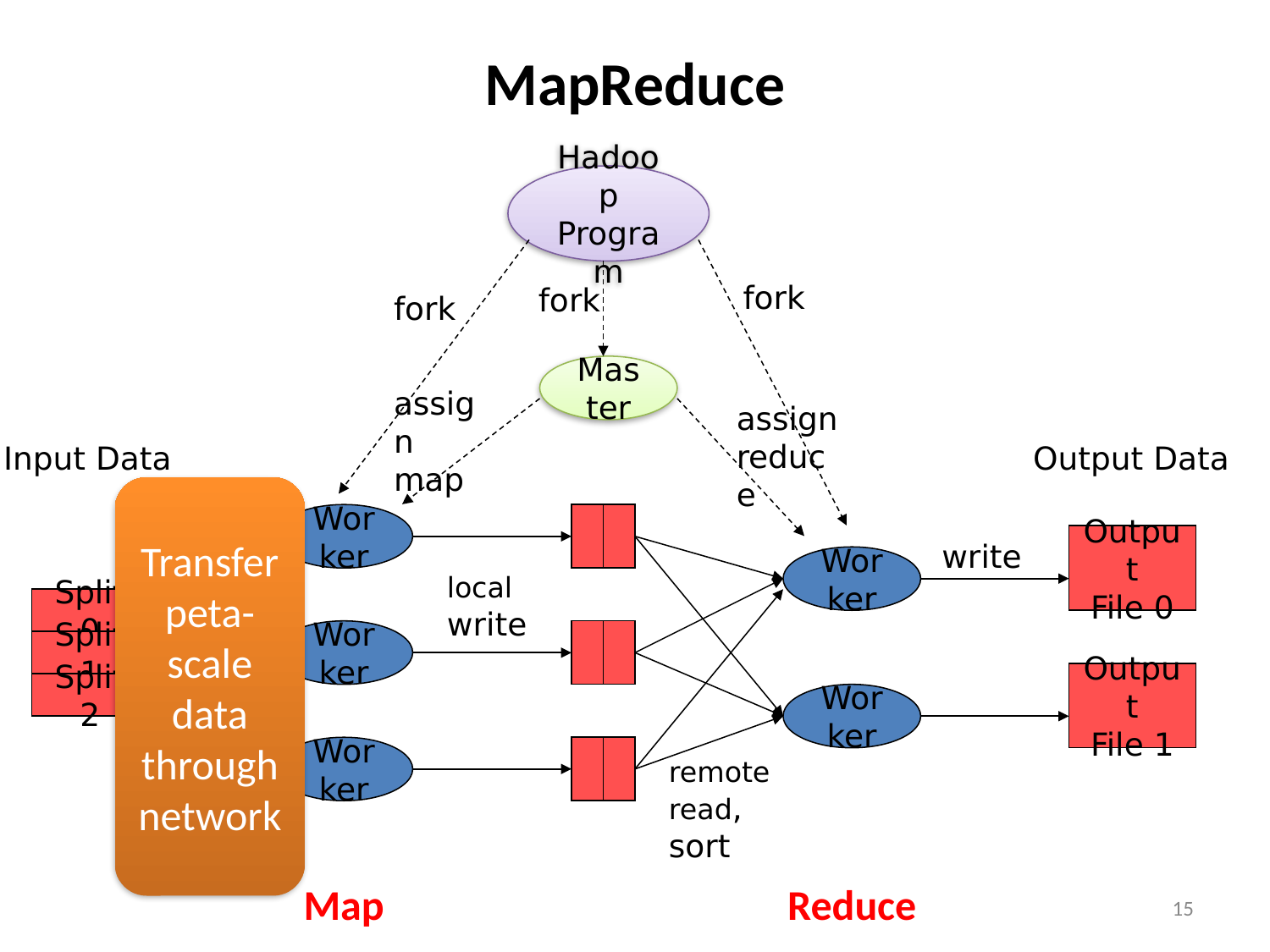

# MapReduce
Hadoop
Program
fork
fork
fork
Master
assign
map
assign
reduce
Input Data
Split 0
Split 1
Split 2
Output Data
Output
File 0
write
Output
File 1
Transfer peta-scale data through network
Worker
Worker
Worker

local
write

remote
read,
sort
read
Worker
Worker
Map
Reduce
15